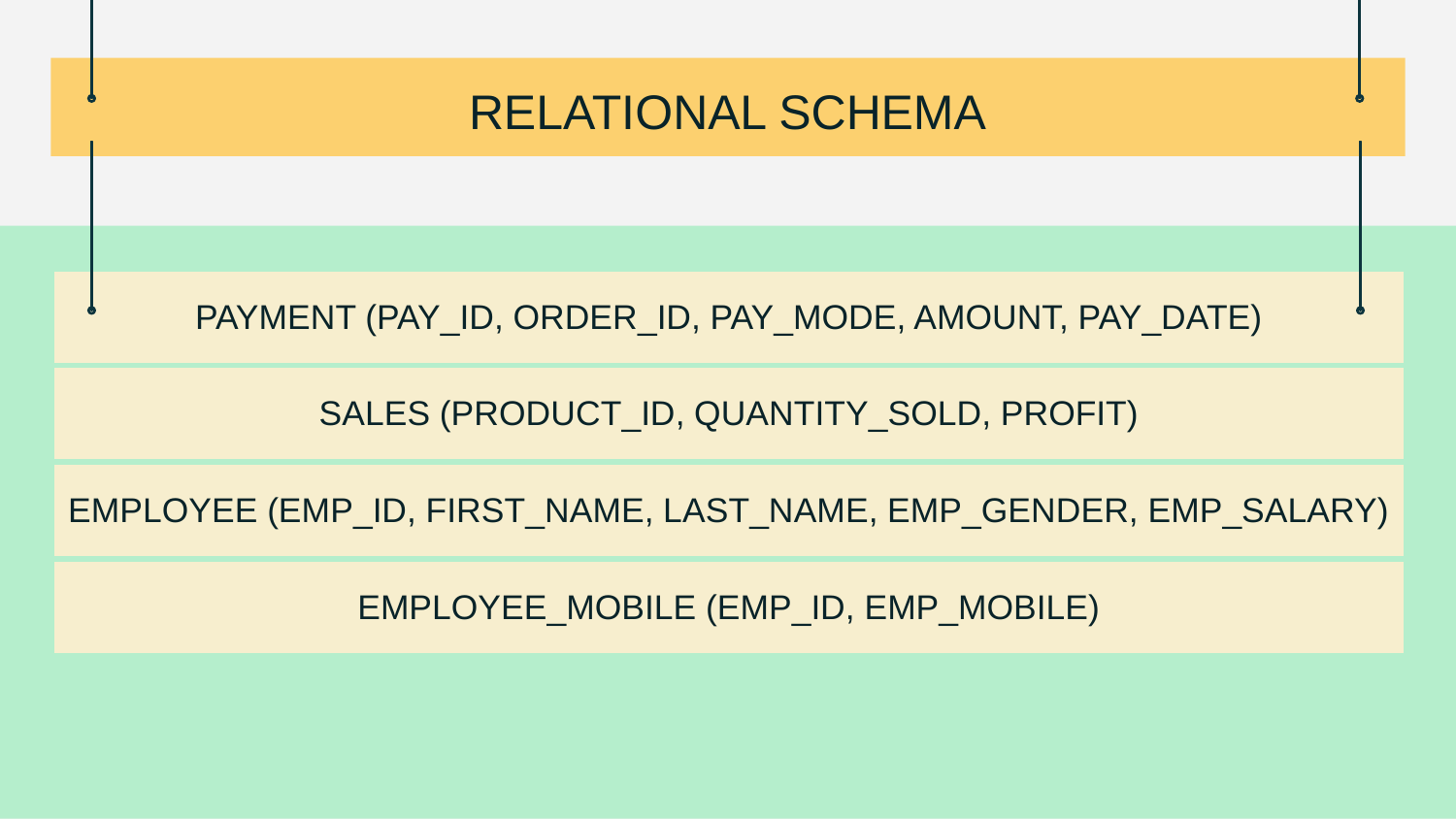

# RELATIONAL SCHEMA

| PAYMENT (PAY\_ID, ORDER\_ID, PAY\_MODE, AMOUNT, PAY\_DATE) |
| --- |
| SALES (PRODUCT\_ID, QUANTITY\_SOLD, PROFIT) |
| EMPLOYEE (EMP\_ID, FIRST\_NAME, LAST\_NAME, EMP\_GENDER, EMP\_SALARY) |
| EMPLOYEE\_MOBILE (EMP\_ID, EMP\_MOBILE) |